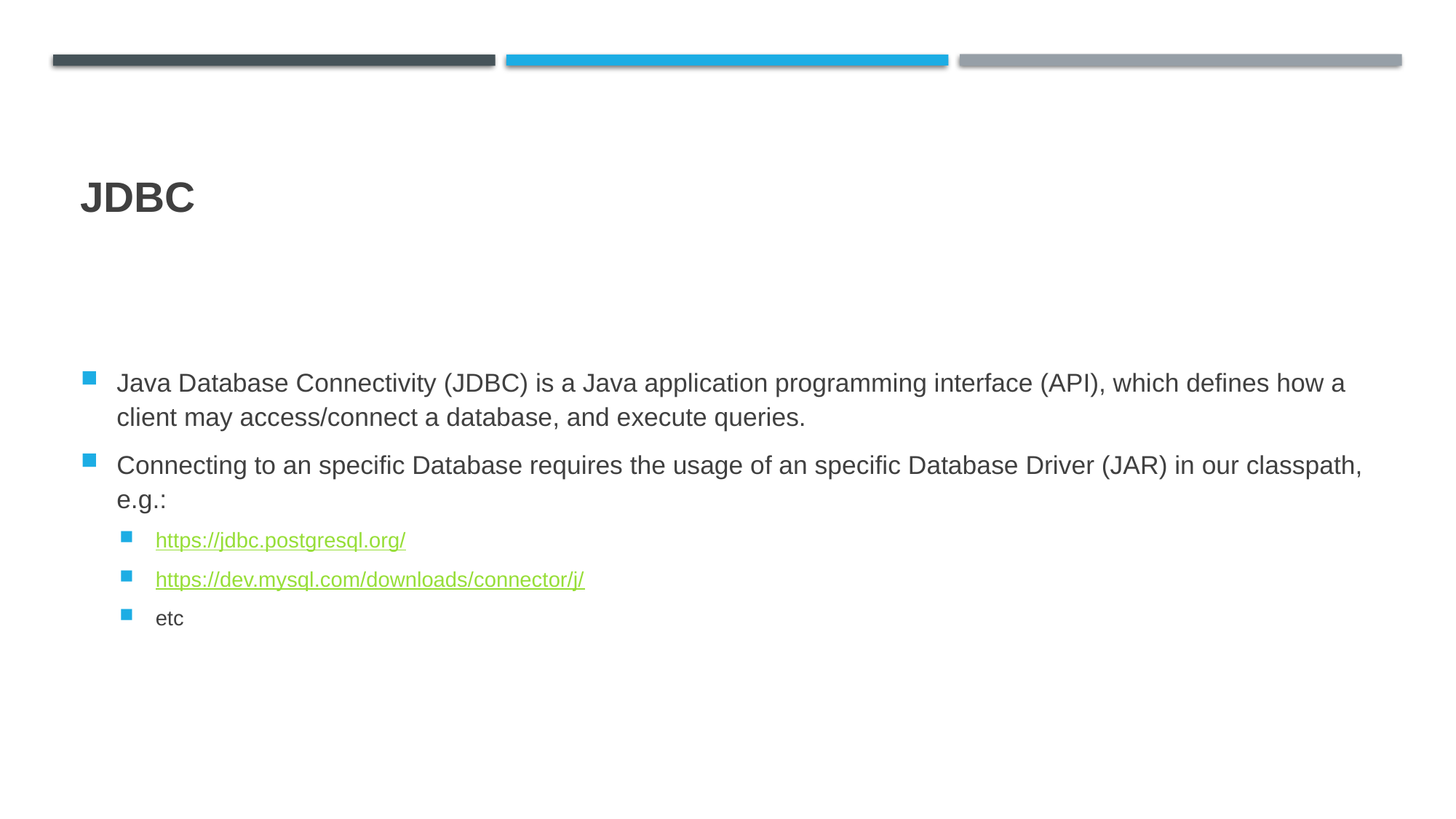

# JDBC
Java Database Connectivity (JDBC) is a Java application programming interface (API), which defines how a client may access/connect a database, and execute queries.
Connecting to an specific Database requires the usage of an specific Database Driver (JAR) in our classpath, e.g.:
https://jdbc.postgresql.org/
https://dev.mysql.com/downloads/connector/j/
etc